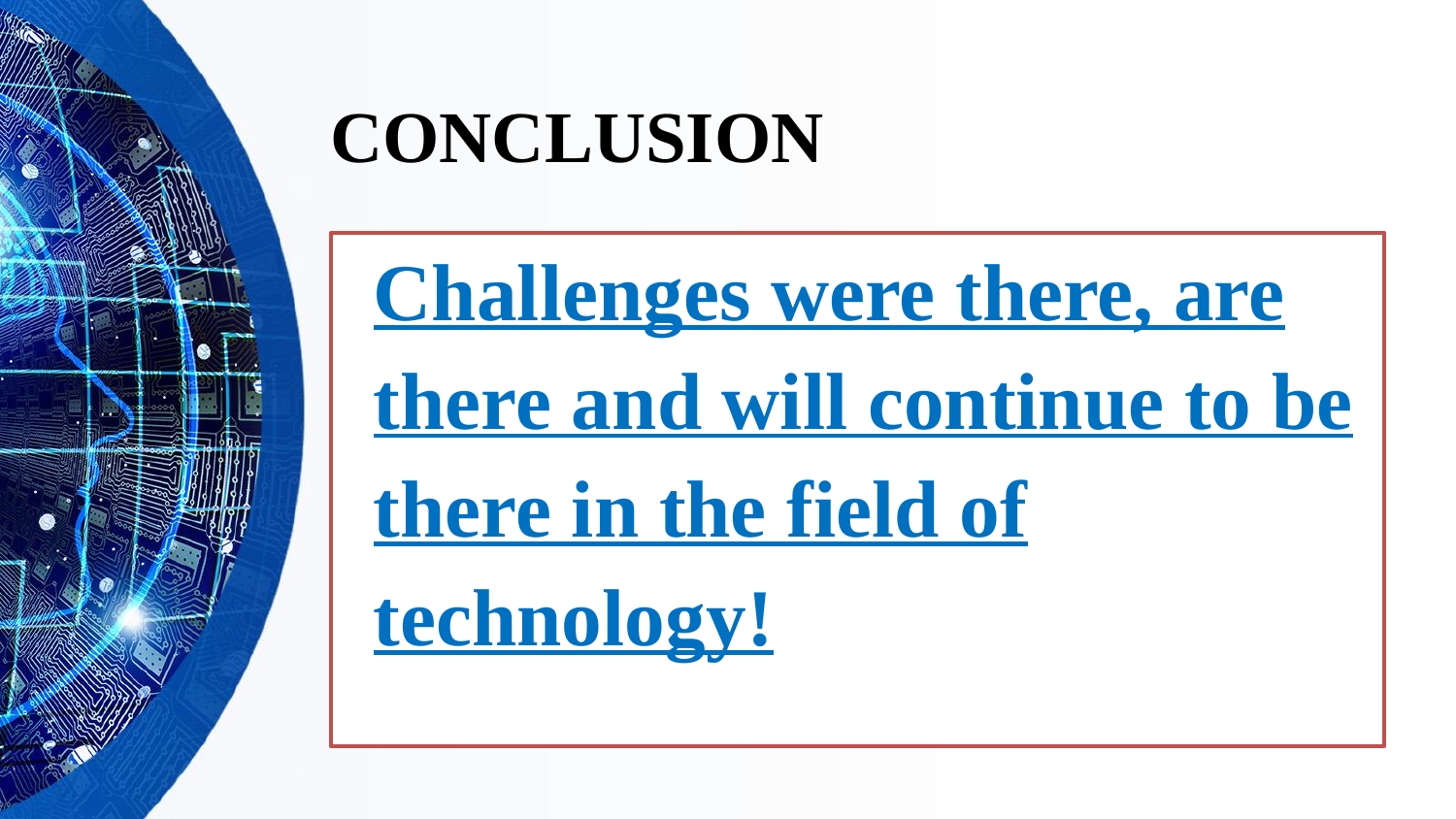

# CONCLUSION
Challenges were there, are
there and will continue to be
there in the field of
technology!